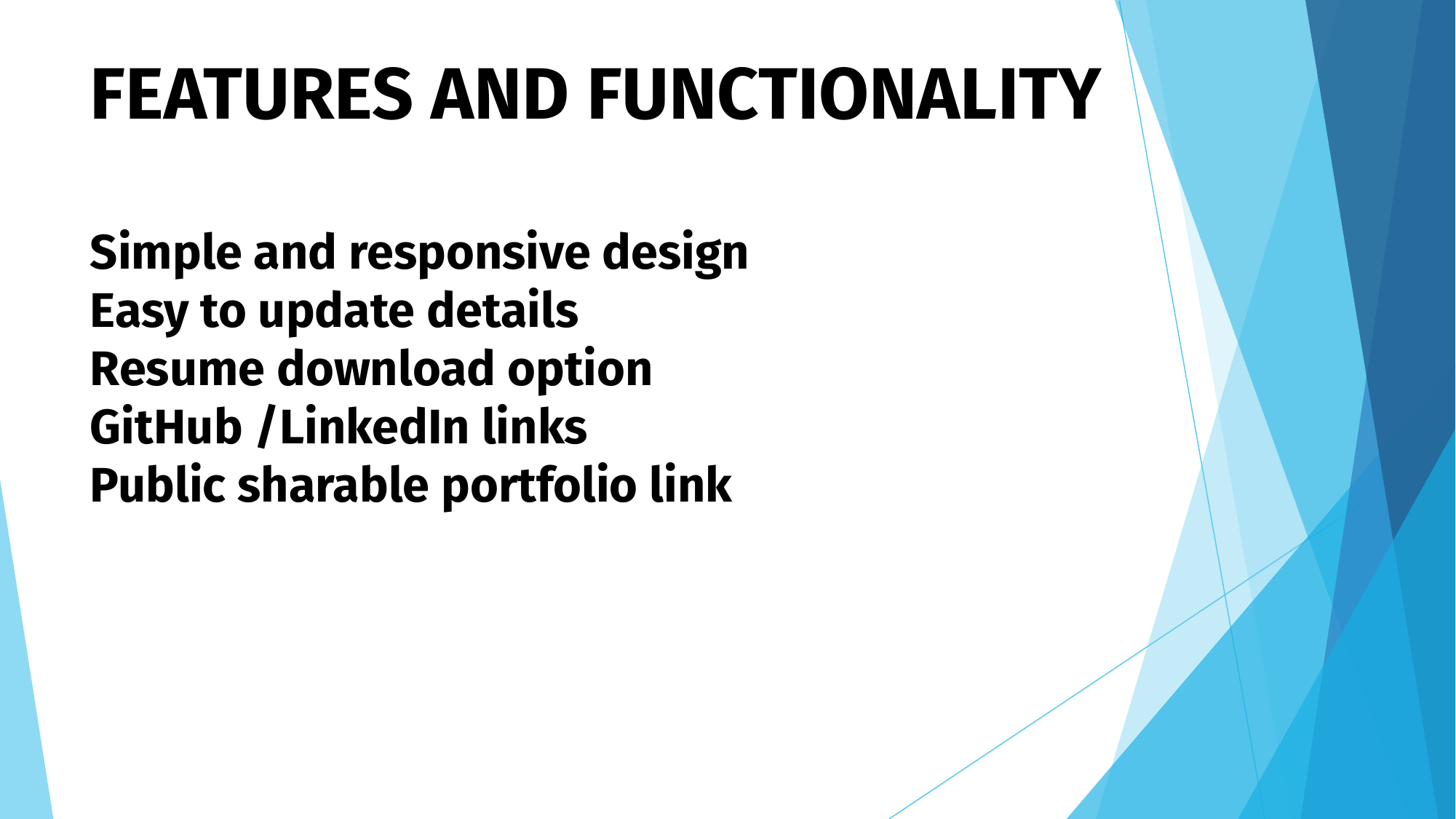

# FEATURES AND FUNCTIONALITY Simple and responsive design Easy to update details Resume download option GitHub /LinkedIn links Public sharable portfolio link